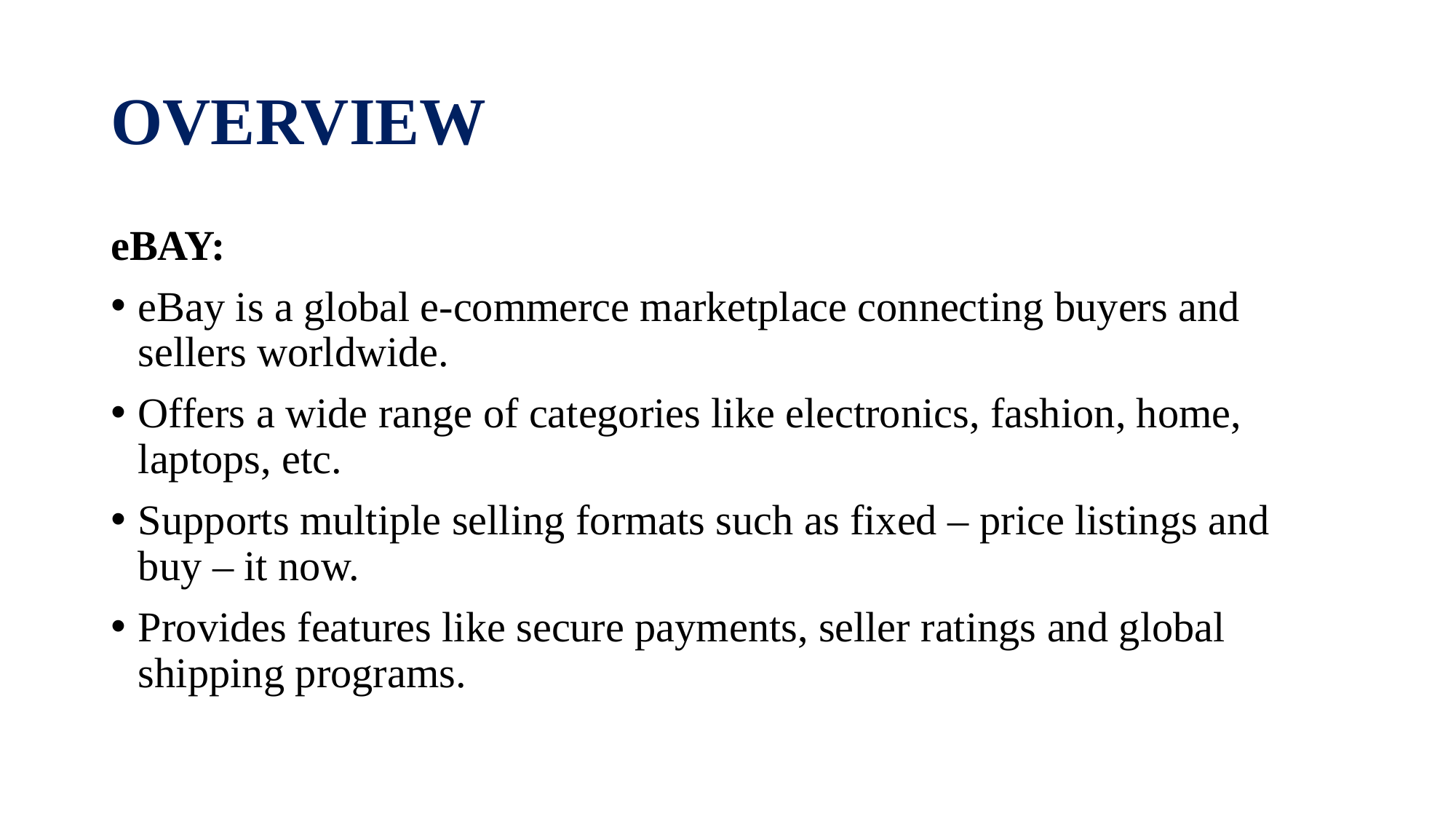

# OVERVIEW
eBAY:
eBay is a global e-commerce marketplace connecting buyers and sellers worldwide.
Offers a wide range of categories like electronics, fashion, home, laptops, etc.
Supports multiple selling formats such as fixed – price listings and buy – it now.
Provides features like secure payments, seller ratings and global shipping programs.